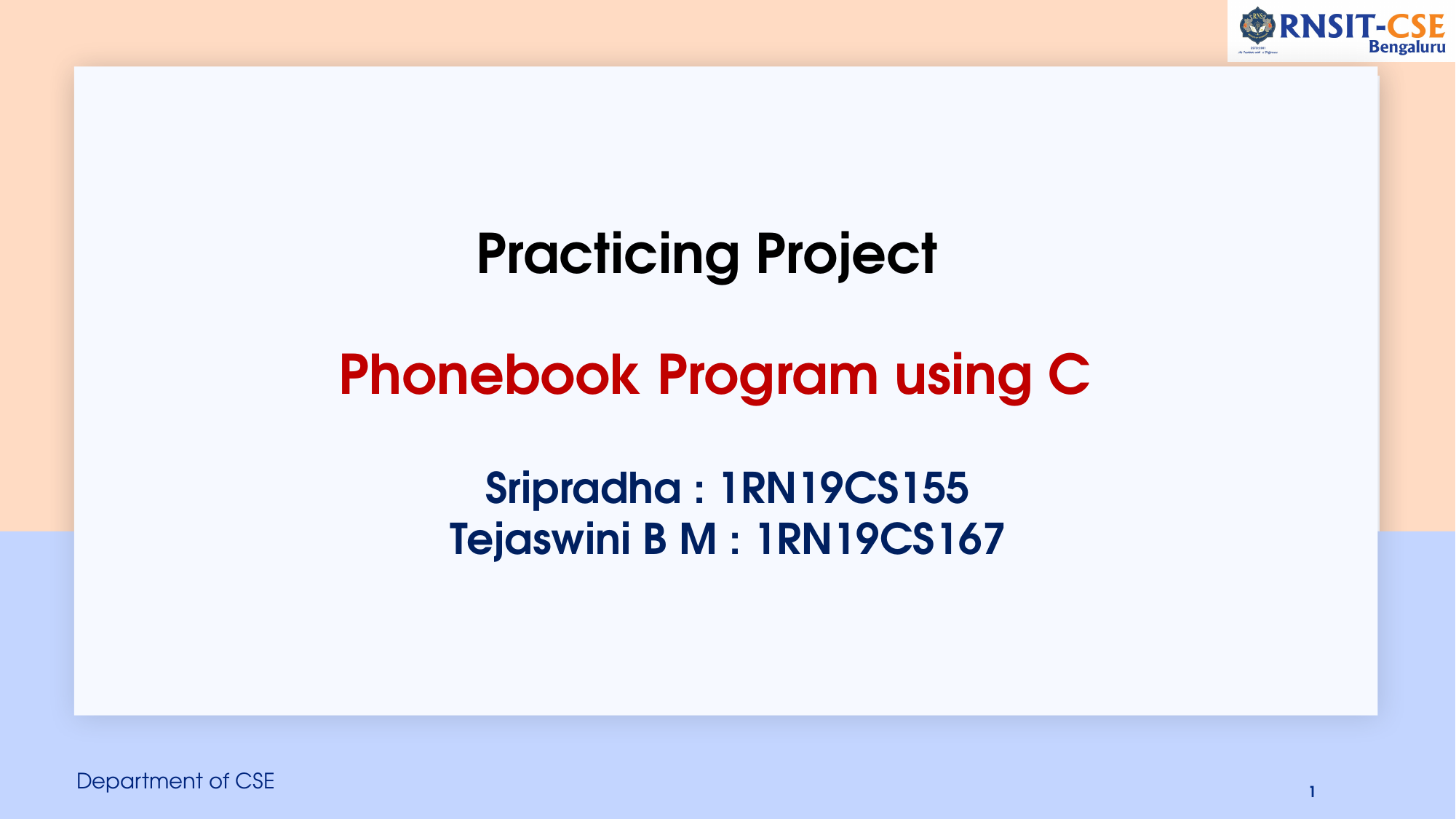

Practicing Project
Phonebook Program using C
Sripradha : 1RN19CS155
Tejaswini B M : 1RN19CS167
Department of CSE
1